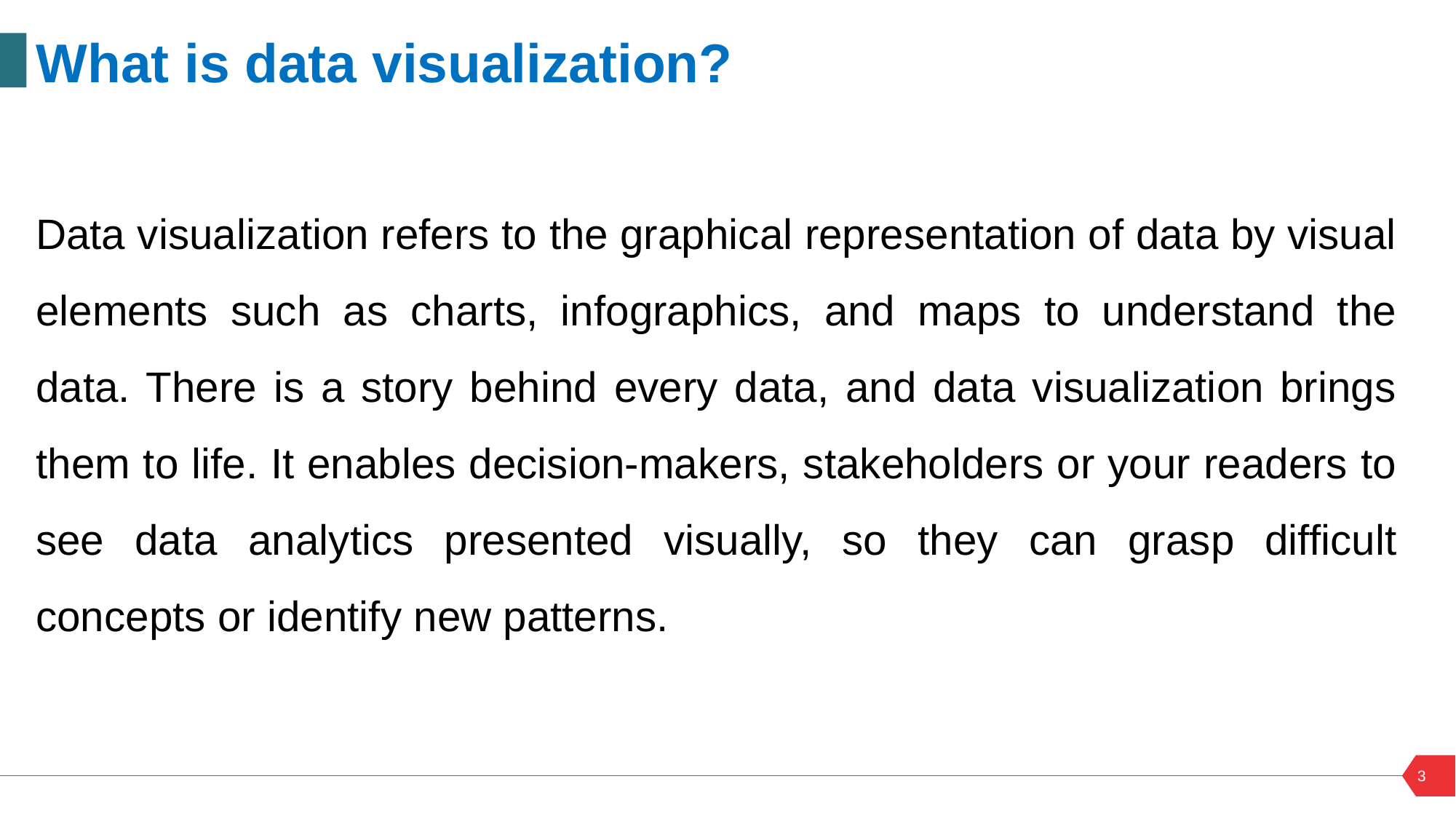

What is data visualization?
Data visualization refers to the graphical representation of data by visual elements such as charts, infographics, and maps to understand the data. There is a story behind every data, and data visualization brings them to life. It enables decision-makers, stakeholders or your readers to see data analytics presented visually, so they can grasp difficult concepts or identify new patterns.